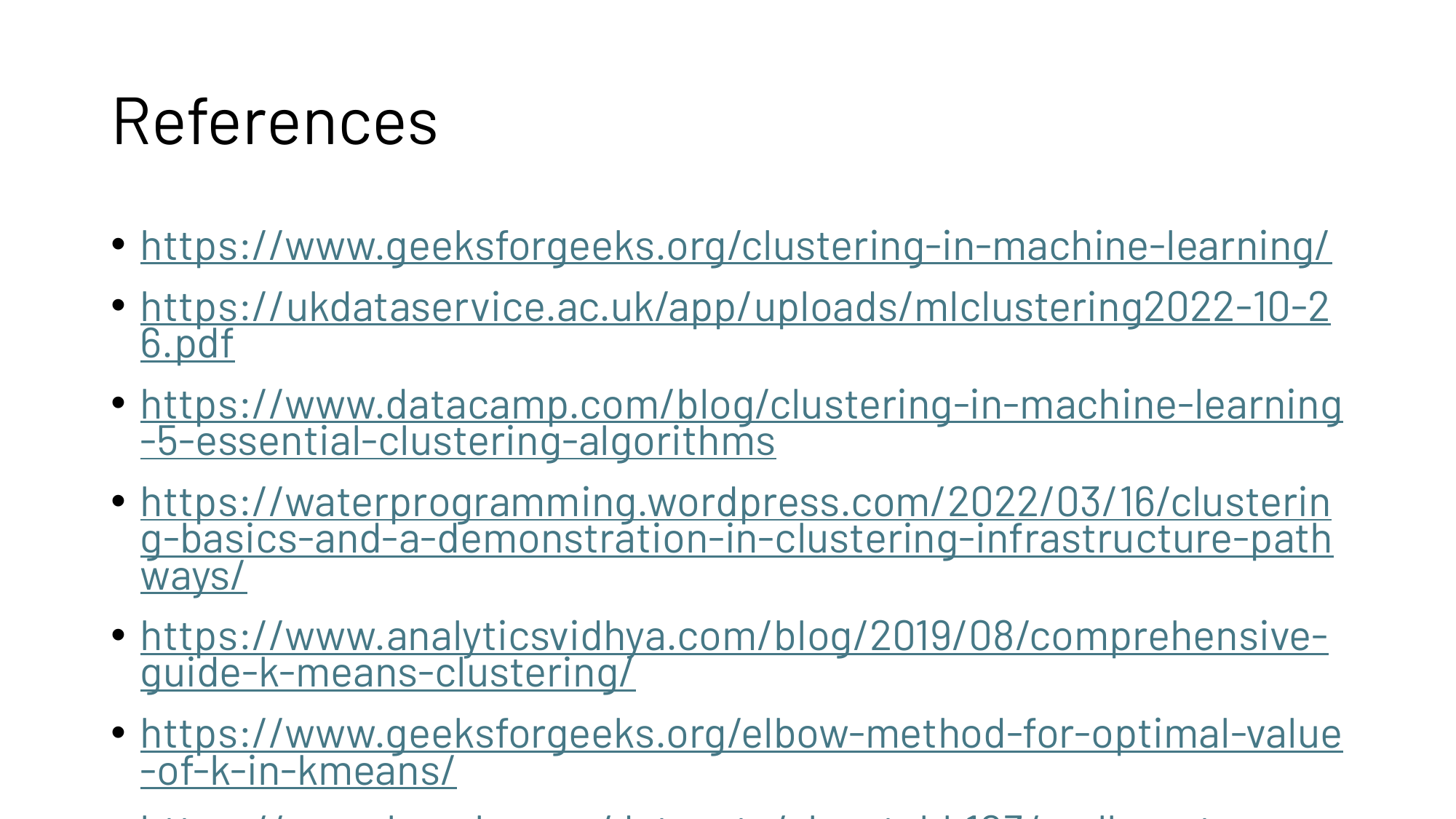

# References
https://www.geeksforgeeks.org/clustering-in-machine-learning/
https://ukdataservice.ac.uk/app/uploads/mlclustering2022-10-26.pdf
https://www.datacamp.com/blog/clustering-in-machine-learning-5-essential-clustering-algorithms
https://waterprogramming.wordpress.com/2022/03/16/clustering-basics-and-a-demonstration-in-clustering-infrastructure-pathways/
https://www.analyticsvidhya.com/blog/2019/08/comprehensive-guide-k-means-clustering/
https://www.geeksforgeeks.org/elbow-method-for-optimal-value-of-k-in-kmeans/
https://www.kaggle.com/datasets/shwetabh123/mall-customers?resource=download